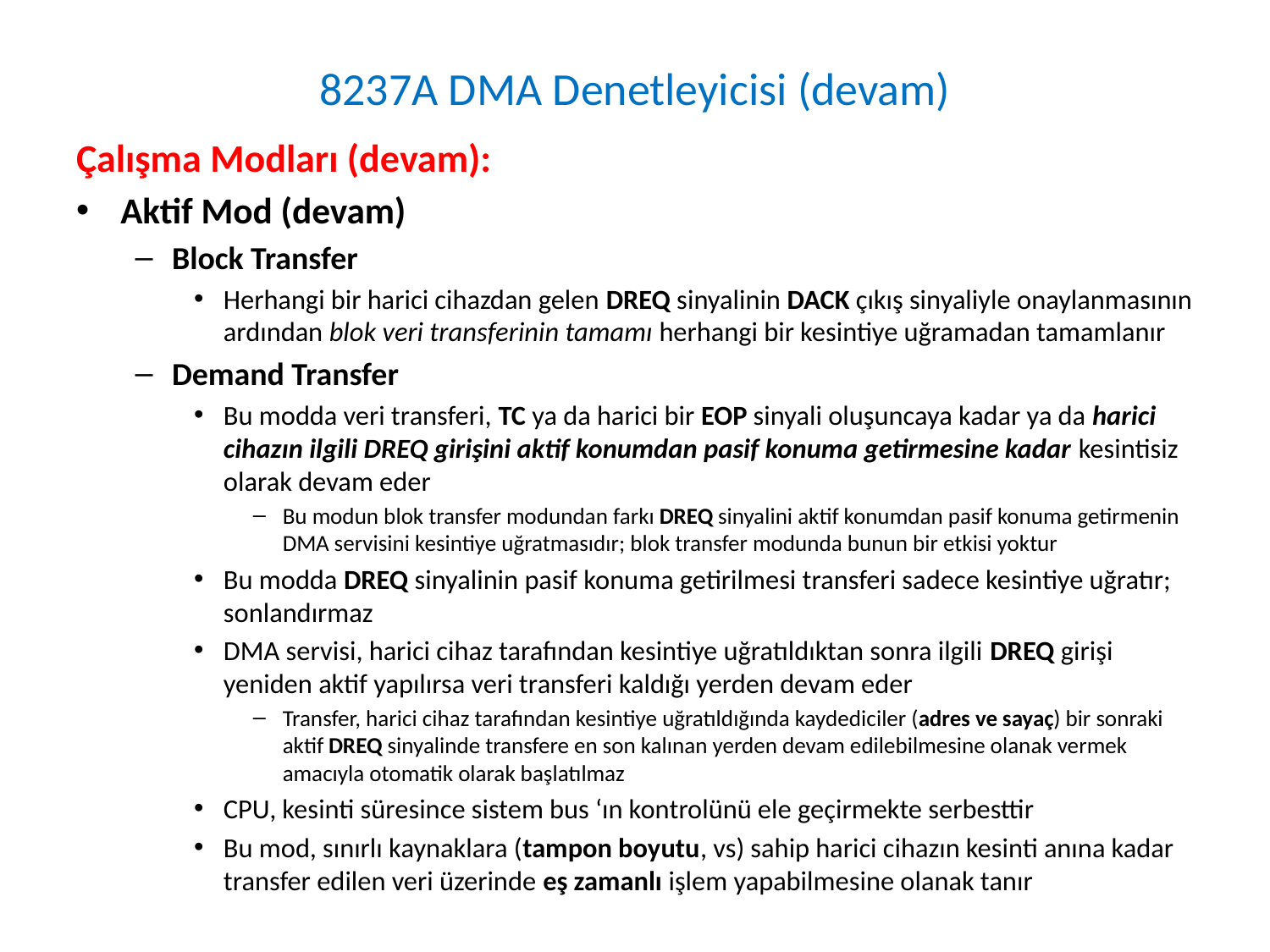

# 8237A DMA Denetleyicisi (devam)
Çalışma Modları (devam):
Aktif Mod (devam)
Block Transfer
Herhangi bir harici cihazdan gelen DREQ sinyalinin DACK çıkış sinyaliyle onaylanmasının ardından blok veri transferinin tamamı herhangi bir kesintiye uğramadan tamamlanır
Demand Transfer
Bu modda veri transferi, TC ya da harici bir EOP sinyali oluşuncaya kadar ya da harici cihazın ilgili DREQ girişini aktif konumdan pasif konuma getirmesine kadar kesintisiz olarak devam eder
Bu modun blok transfer modundan farkı DREQ sinyalini aktif konumdan pasif konuma getirmenin DMA servisini kesintiye uğratmasıdır; blok transfer modunda bunun bir etkisi yoktur
Bu modda DREQ sinyalinin pasif konuma getirilmesi transferi sadece kesintiye uğratır; sonlandırmaz
DMA servisi, harici cihaz tarafından kesintiye uğratıldıktan sonra ilgili DREQ girişi yeniden aktif yapılırsa veri transferi kaldığı yerden devam eder
Transfer, harici cihaz tarafından kesintiye uğratıldığında kaydediciler (adres ve sayaç) bir sonraki aktif DREQ sinyalinde transfere en son kalınan yerden devam edilebilmesine olanak vermek amacıyla otomatik olarak başlatılmaz
CPU, kesinti süresince sistem bus ‘ın kontrolünü ele geçirmekte serbesttir
Bu mod, sınırlı kaynaklara (tampon boyutu, vs) sahip harici cihazın kesinti anına kadar transfer edilen veri üzerinde eş zamanlı işlem yapabilmesine olanak tanır